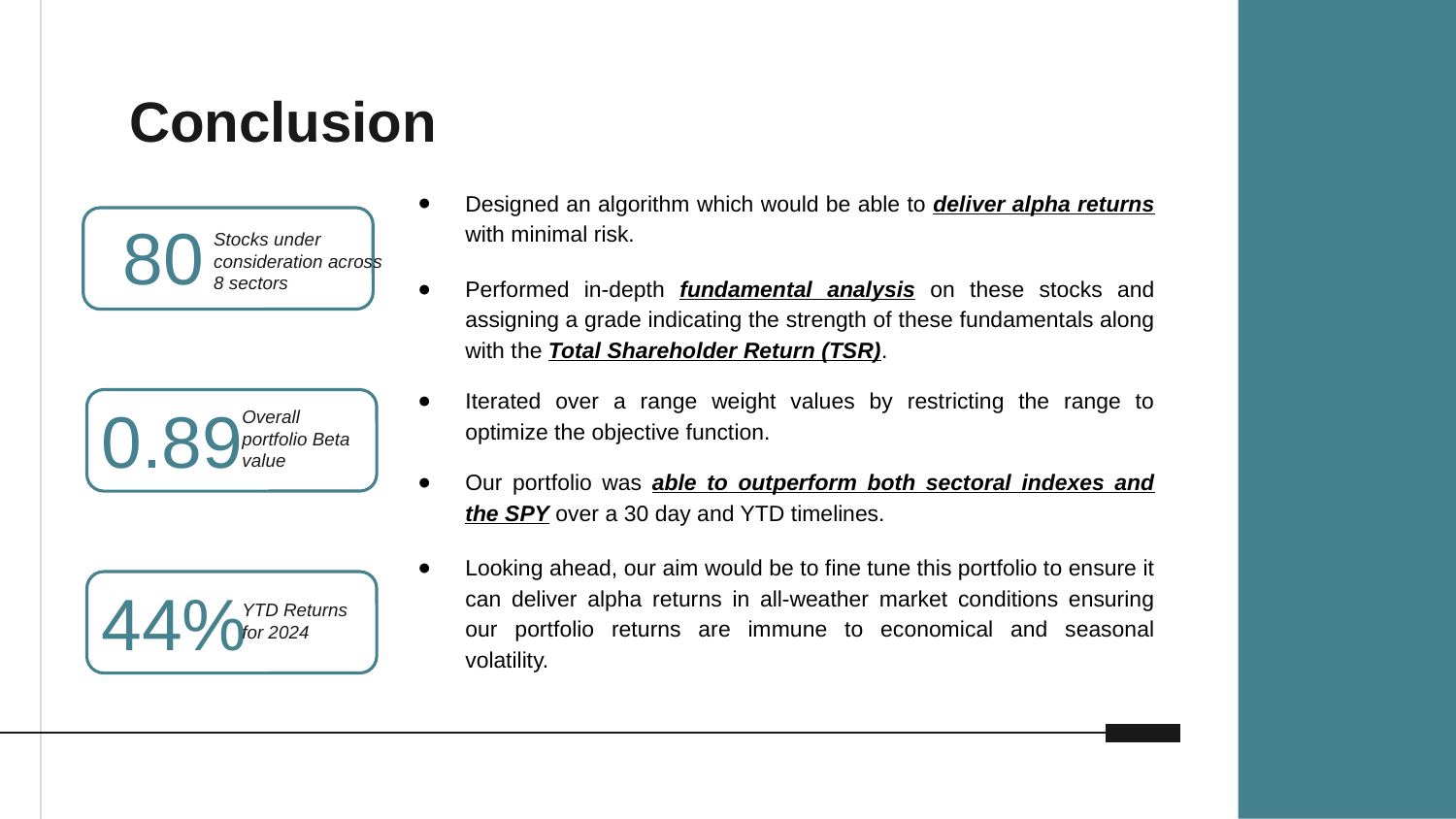

# Conclusion
Designed an algorithm which would be able to deliver alpha returns with minimal risk.
Performed in-depth fundamental analysis on these stocks and assigning a grade indicating the strength of these fundamentals along with the Total Shareholder Return (TSR).
Iterated over a range weight values by restricting the range to optimize the objective function.
Our portfolio was able to outperform both sectoral indexes and the SPY over a 30 day and YTD timelines.
Looking ahead, our aim would be to fine tune this portfolio to ensure it can deliver alpha returns in all-weather market conditions ensuring our portfolio returns are immune to economical and seasonal volatility.
80

Stocks under consideration across 8 sectors
0.89

Overall portfolio Beta value
44%

YTD Returns for 2024